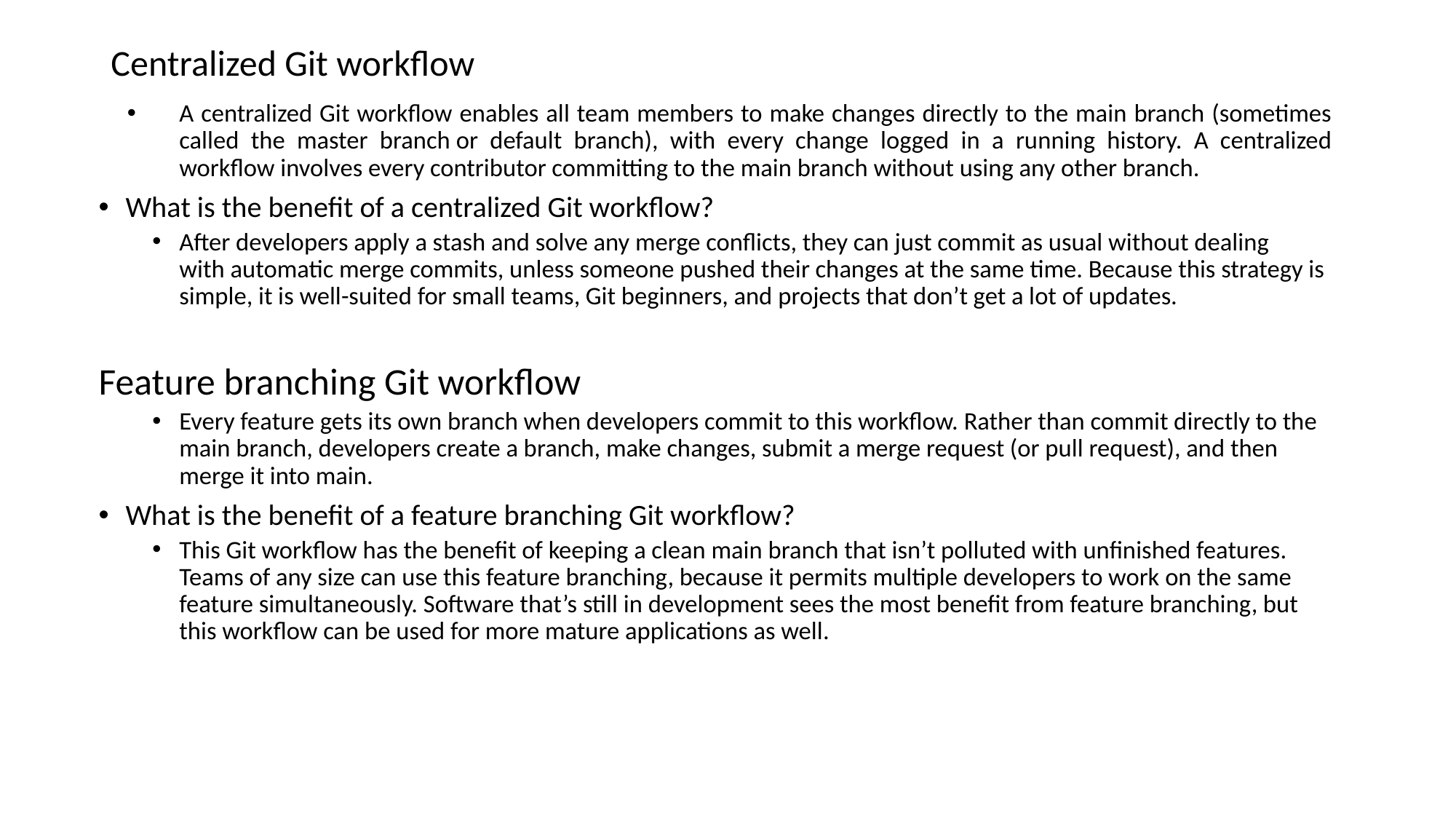

# Centralized Git workflow
A centralized Git workflow enables all team members to make changes directly to the main branch (sometimes called the master branch or default branch), with every change logged in a running history. A centralized workflow involves every contributor committing to the main branch without using any other branch.
What is the benefit of a centralized Git workflow?
After developers apply a stash and solve any merge conflicts, they can just commit as usual without dealing with automatic merge commits, unless someone pushed their changes at the same time. Because this strategy is simple, it is well-suited for small teams, Git beginners, and projects that don’t get a lot of updates.

Feature branching Git workflow
Every feature gets its own branch when developers commit to this workflow. Rather than commit directly to the main branch, developers create a branch, make changes, submit a merge request (or pull request), and then merge it into main.
What is the benefit of a feature branching Git workflow?
This Git workflow has the benefit of keeping a clean main branch that isn’t polluted with unfinished features. Teams of any size can use this feature branching, because it permits multiple developers to work on the same feature simultaneously. Software that’s still in development sees the most benefit from feature branching, but this workflow can be used for more mature applications as well.